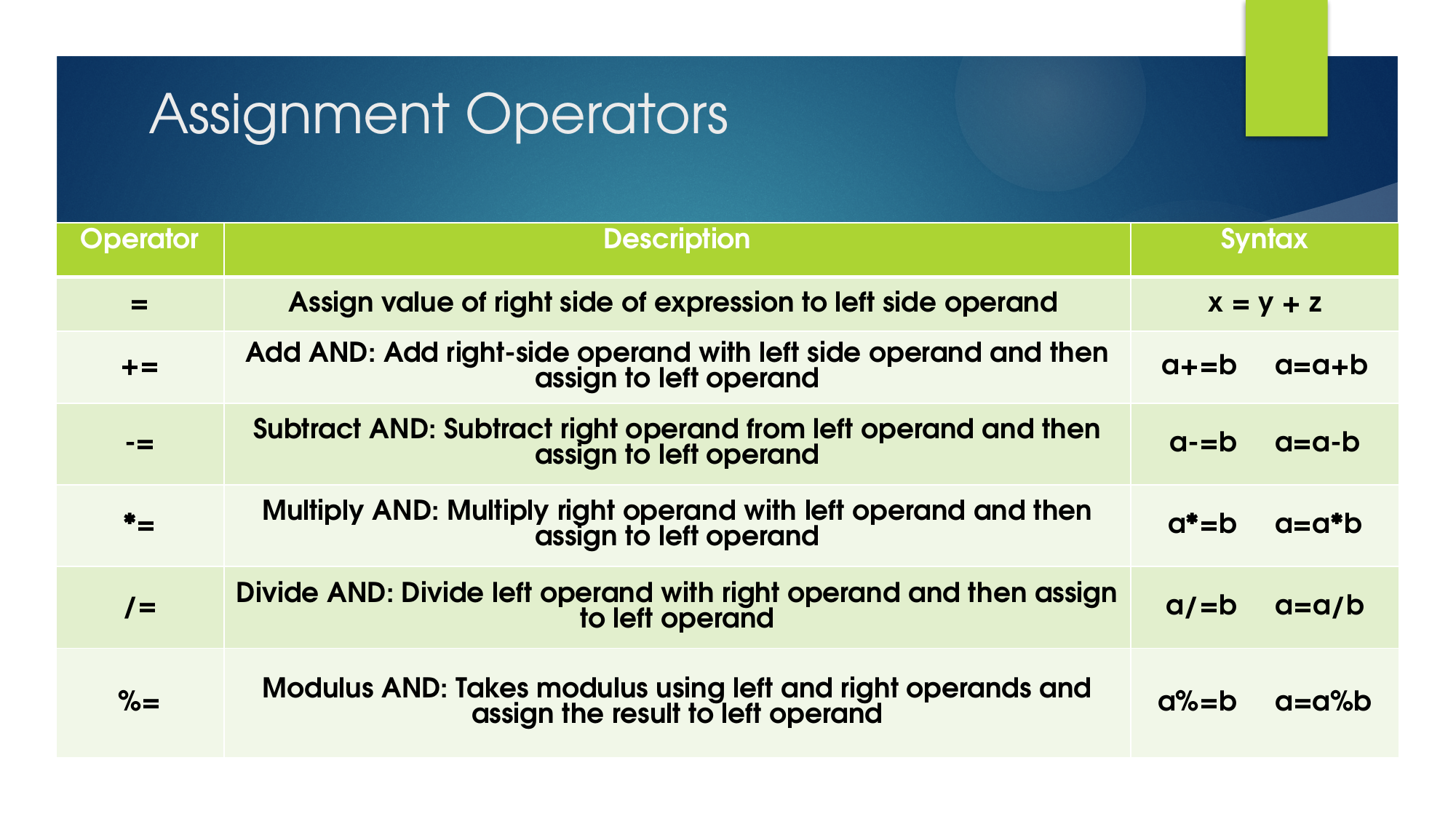

# Assignment Operators
| Operator | Description | Syntax |
| --- | --- | --- |
| = | Assign value of right side of expression to left side operand | x = y + z |
| += | Add AND: Add right-side operand with left side operand and then assign to left operand | a+=b     a=a+b |
| -= | Subtract AND: Subtract right operand from left operand and then assign to left operand | a-=b     a=a-b |
| \*= | Multiply AND: Multiply right operand with left operand and then assign to left operand | a\*=b     a=a\*b |
| /= | Divide AND: Divide left operand with right operand and then assign to left operand | a/=b     a=a/b |
| %= | Modulus AND: Takes modulus using left and right operands and assign the result to left operand | a%=b     a=a%b |